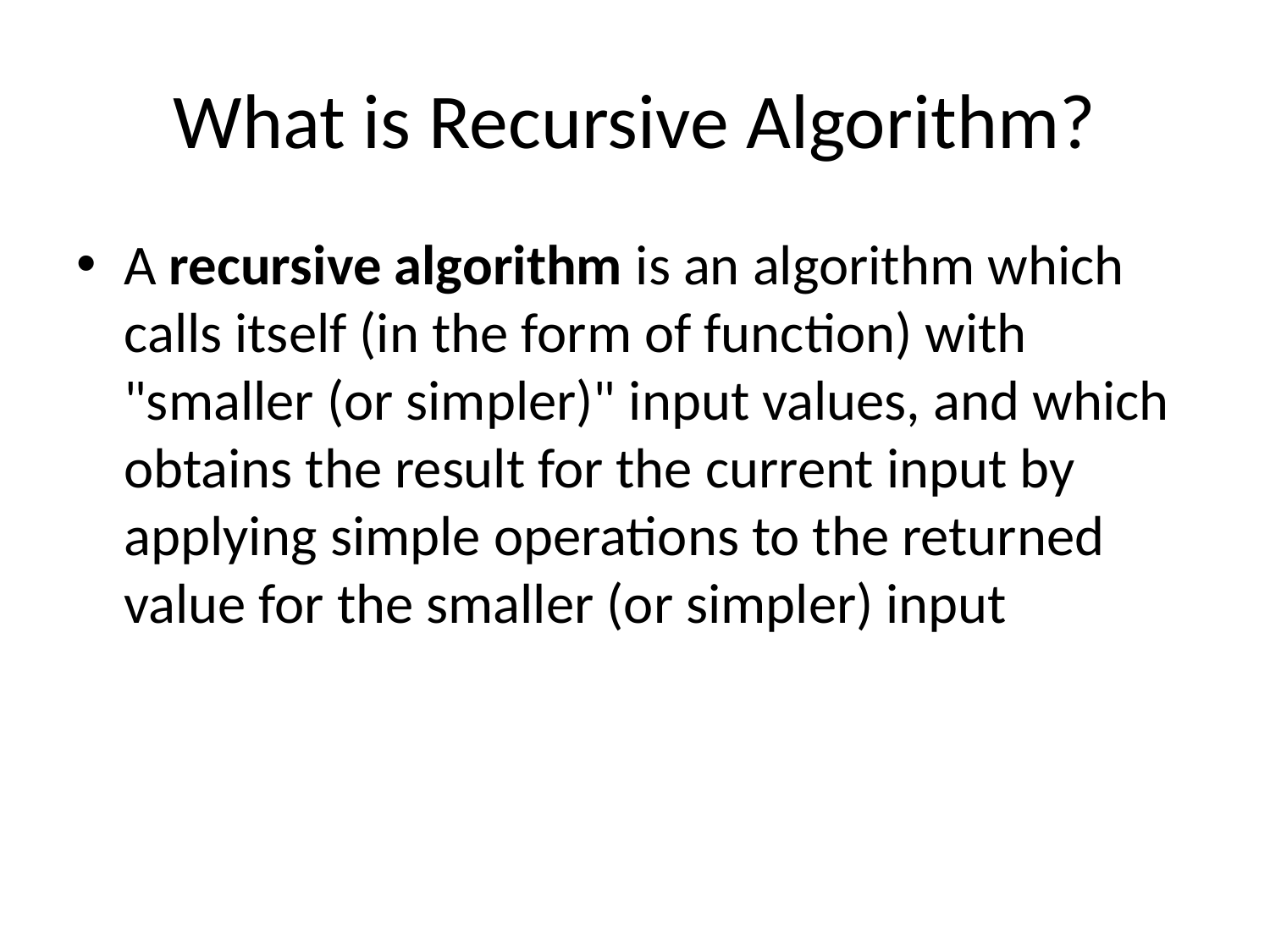

# What is Recursive Algorithm?
A recursive algorithm is an algorithm which calls itself (in the form of function) with "smaller (or simpler)" input values, and which obtains the result for the current input by applying simple operations to the returned value for the smaller (or simpler) input